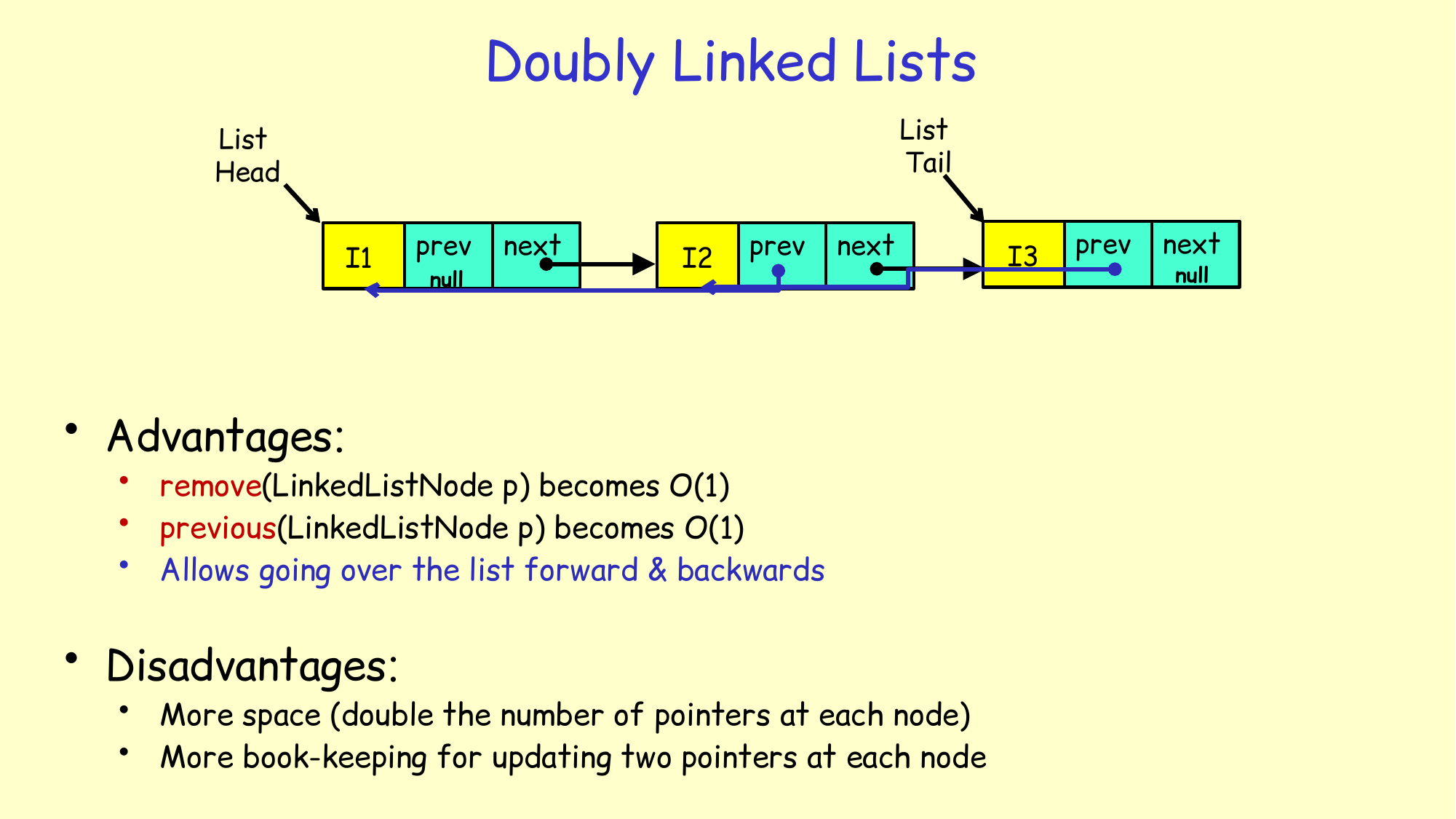

# Doubly Linked Lists
List
Tail
List
Head

prev
next

prev
next

prev
next
I3
I1
I2
null
null
Advantages:
remove(LinkedListNode p) becomes O(1)
previous(LinkedListNode p) becomes O(1)
Allows going over the list forward & backwards

Disadvantages:
More space (double the number of pointers at each node)
More book-keeping for updating two pointers at each node